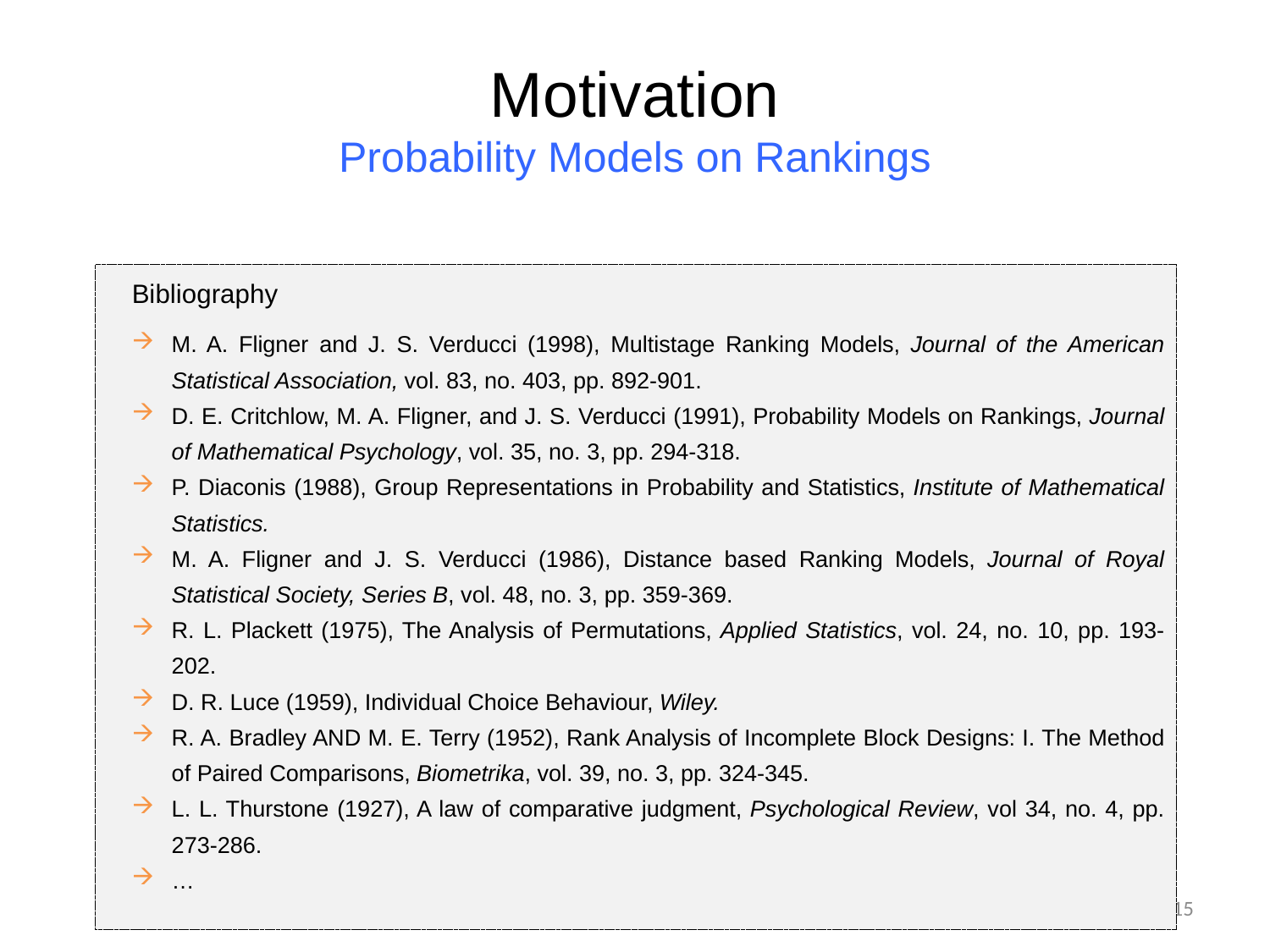

# Motivation Probability Models on Rankings
Bibliography

M. A. Fligner and J. S. Verducci (1998), Multistage Ranking Models, Journal of the American Statistical Association, vol. 83, no. 403, pp. 892-901.
D. E. Critchlow, M. A. Fligner, and J. S. Verducci (1991), Probability Models on Rankings, Journal of Mathematical Psychology, vol. 35, no. 3, pp. 294-318.
P. Diaconis (1988), Group Representations in Probability and Statistics, Institute of Mathematical Statistics.
M. A. Fligner and J. S. Verducci (1986), Distance based Ranking Models, Journal of Royal Statistical Society, Series B, vol. 48, no. 3, pp. 359-369.
R. L. Plackett (1975), The Analysis of Permutations, Applied Statistics, vol. 24, no. 10, pp. 193-202.
D. R. Luce (1959), Individual Choice Behaviour, Wiley.
R. A. Bradley AND M. E. Terry (1952), Rank Analysis of Incomplete Block Designs: I. The Method of Paired Comparisons, Biometrika, vol. 39, no. 3, pp. 324-345.
L. L. Thurstone (1927), A law of comparative judgment, Psychological Review, vol 34, no. 4, pp. 273-286.
…

15